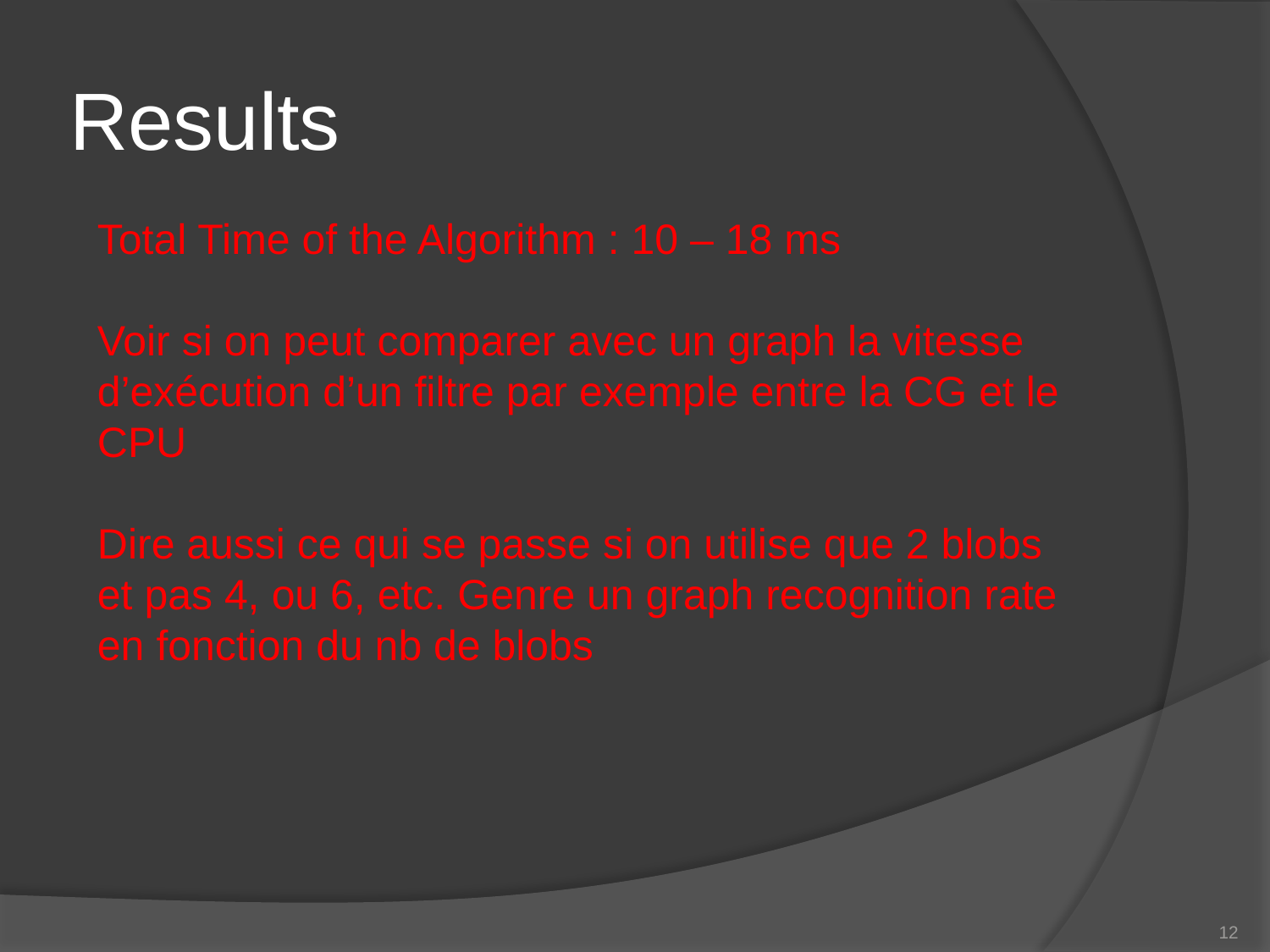

# Results
Total Time of the Algorithm : 10 – 18 ms
Voir si on peut comparer avec un graph la vitesse d’exécution d’un filtre par exemple entre la CG et le CPU

Dire aussi ce qui se passe si on utilise que 2 blobs et pas 4, ou 6, etc. Genre un graph recognition rate en fonction du nb de blobs
12